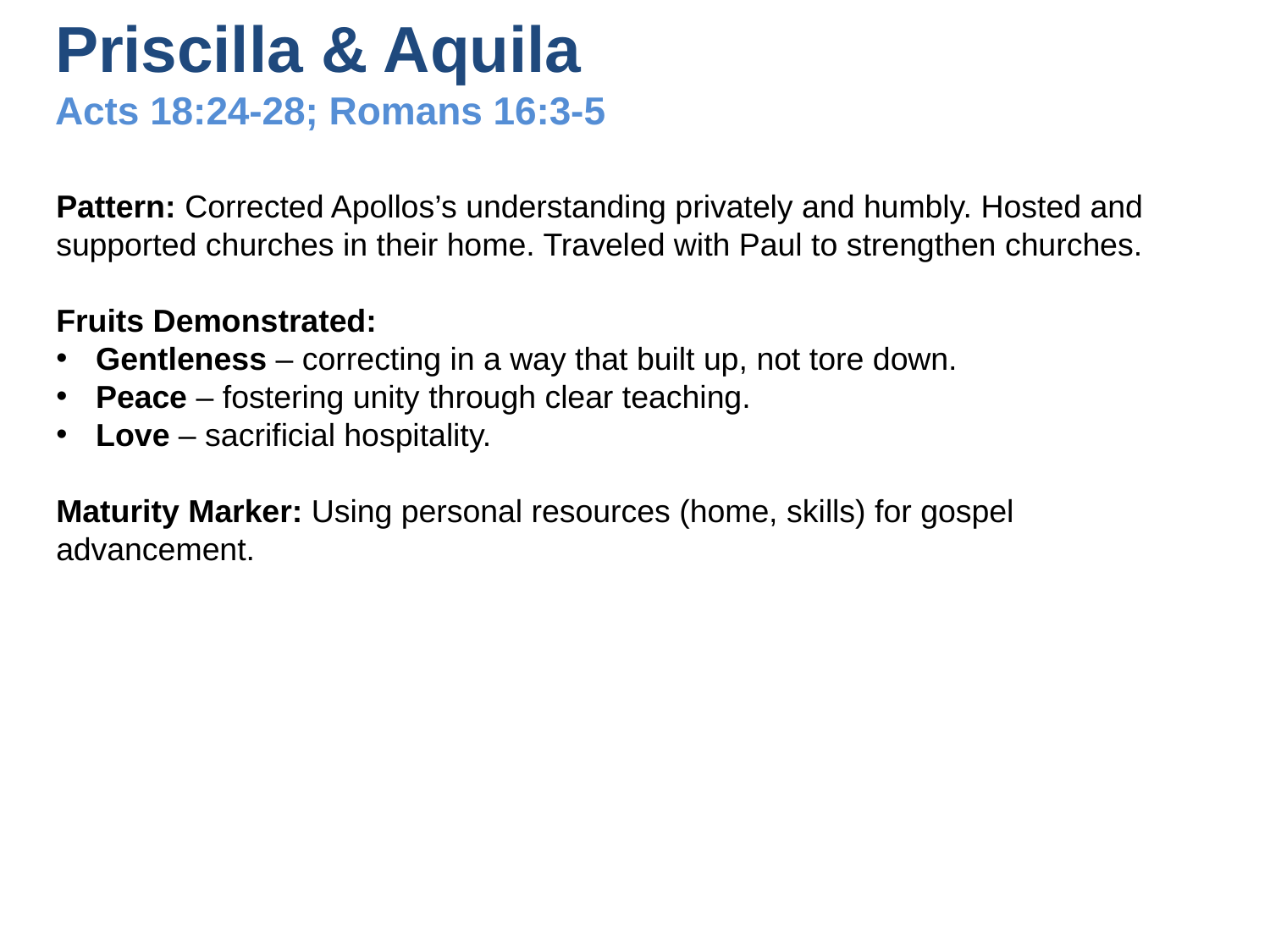

# Priscilla & Aquila Acts 18:24-28; Romans 16:3-5
Pattern: Corrected Apollos’s understanding privately and humbly. Hosted and supported churches in their home. Traveled with Paul to strengthen churches.

Fruits Demonstrated:
Gentleness – correcting in a way that built up, not tore down.
Peace – fostering unity through clear teaching.
Love – sacrificial hospitality.

Maturity Marker: Using personal resources (home, skills) for gospel advancement.